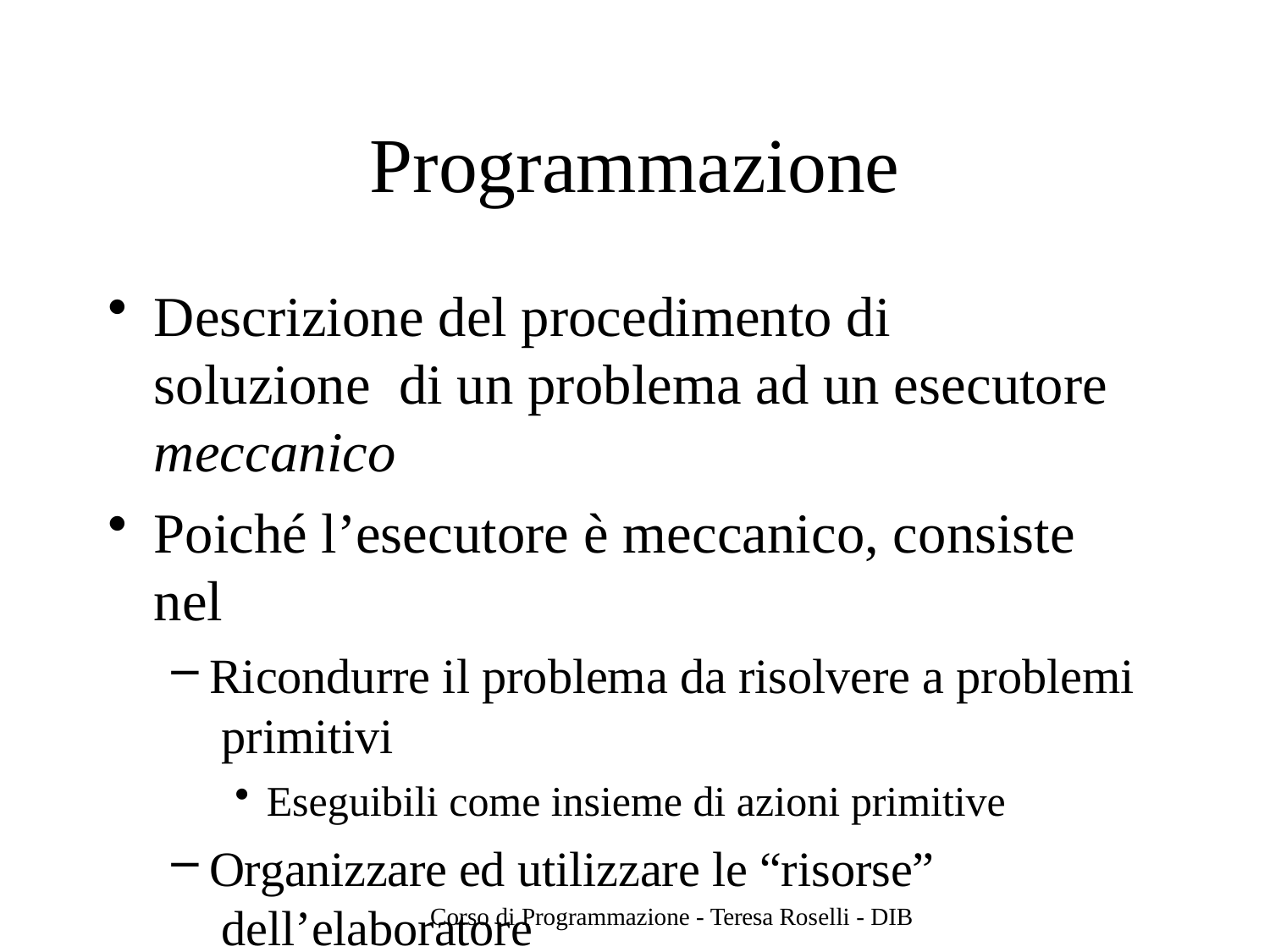

# Programmazione
Descrizione del procedimento di soluzione  di un problema ad un esecutore meccanico
Poiché l’esecutore è meccanico, consiste nel
Ricondurre il problema da risolvere a problemi  primitivi
Eseguibili come insieme di azioni primitive
Organizzare ed utilizzare le “risorse”  dell’elaboratore
Corso di Programmazione - Teresa Roselli - DIB